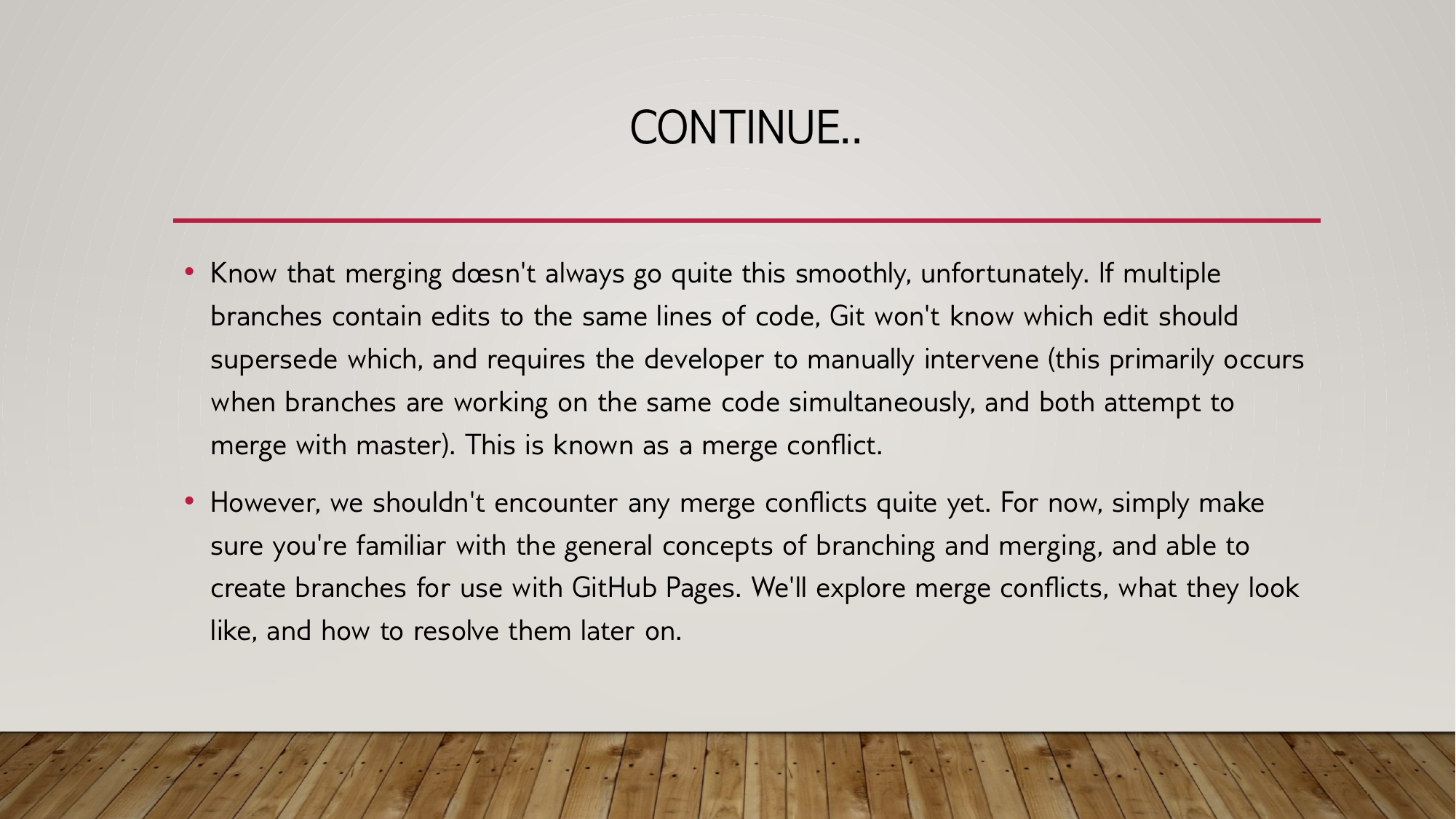

# Continue..
Know that merging doesn't always go quite this smoothly, unfortunately. If multiple branches contain edits to the same lines of code, Git won't know which edit should supersede which, and requires the developer to manually intervene (this primarily occurs when branches are working on the same code simultaneously, and both attempt to merge with master). This is known as a merge conflict.
However, we shouldn't encounter any merge conflicts quite yet. For now, simply make sure you're familiar with the general concepts of branching and merging, and able to create branches for use with GitHub Pages. We'll explore merge conflicts, what they look like, and how to resolve them later on.